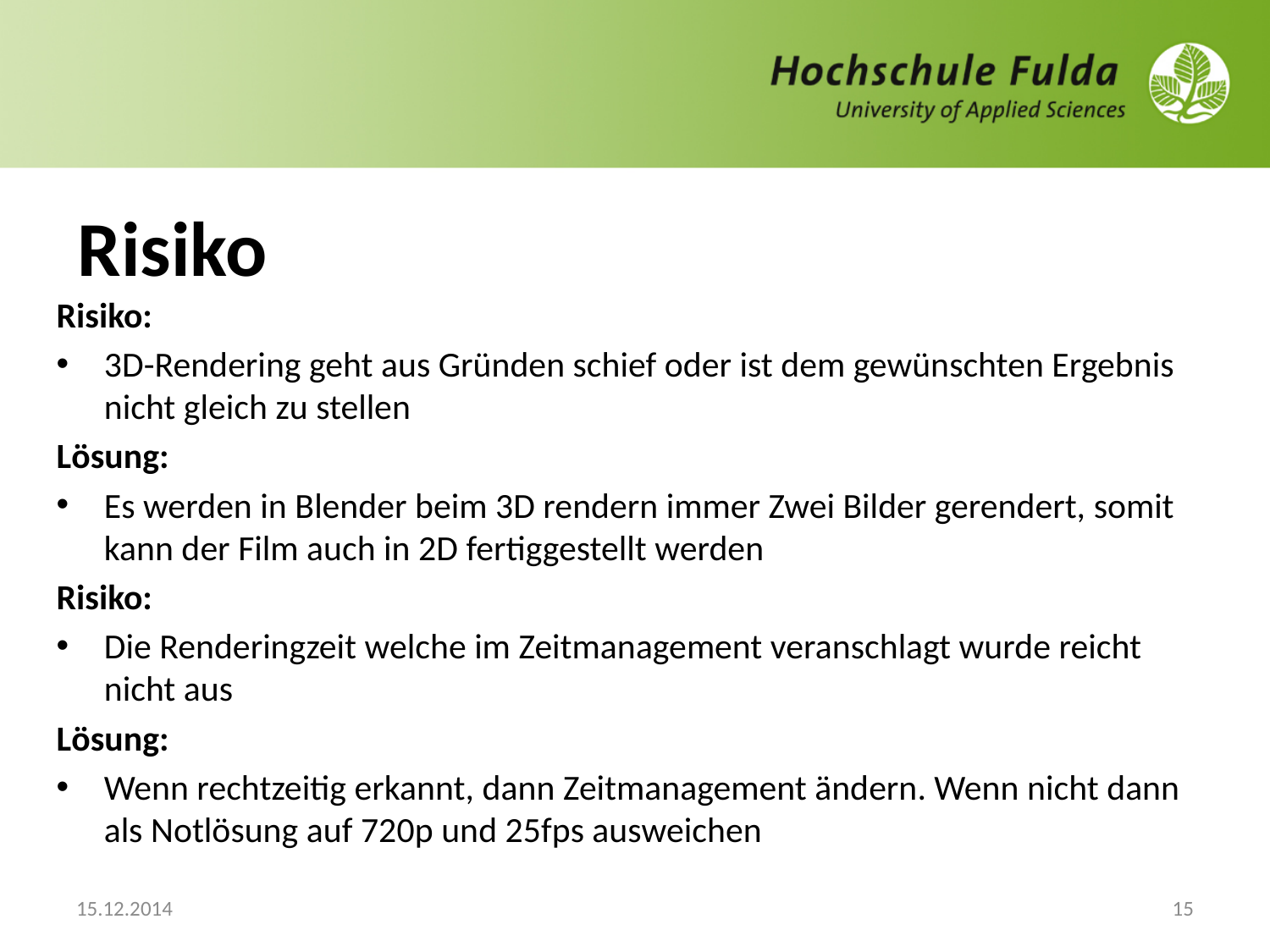

# Risiko
Risiko:
3D-Rendering geht aus Gründen schief oder ist dem gewünschten Ergebnis nicht gleich zu stellen
Lösung:
Es werden in Blender beim 3D rendern immer Zwei Bilder gerendert, somit  kann der Film auch in 2D fertiggestellt werden
Risiko:
Die Renderingzeit welche im Zeitmanagement veranschlagt wurde reicht nicht aus
Lösung:
Wenn rechtzeitig erkannt, dann Zeitmanagement ändern. Wenn nicht dann als Notlösung auf 720p und 25fps ausweichen

15.12.2014
15